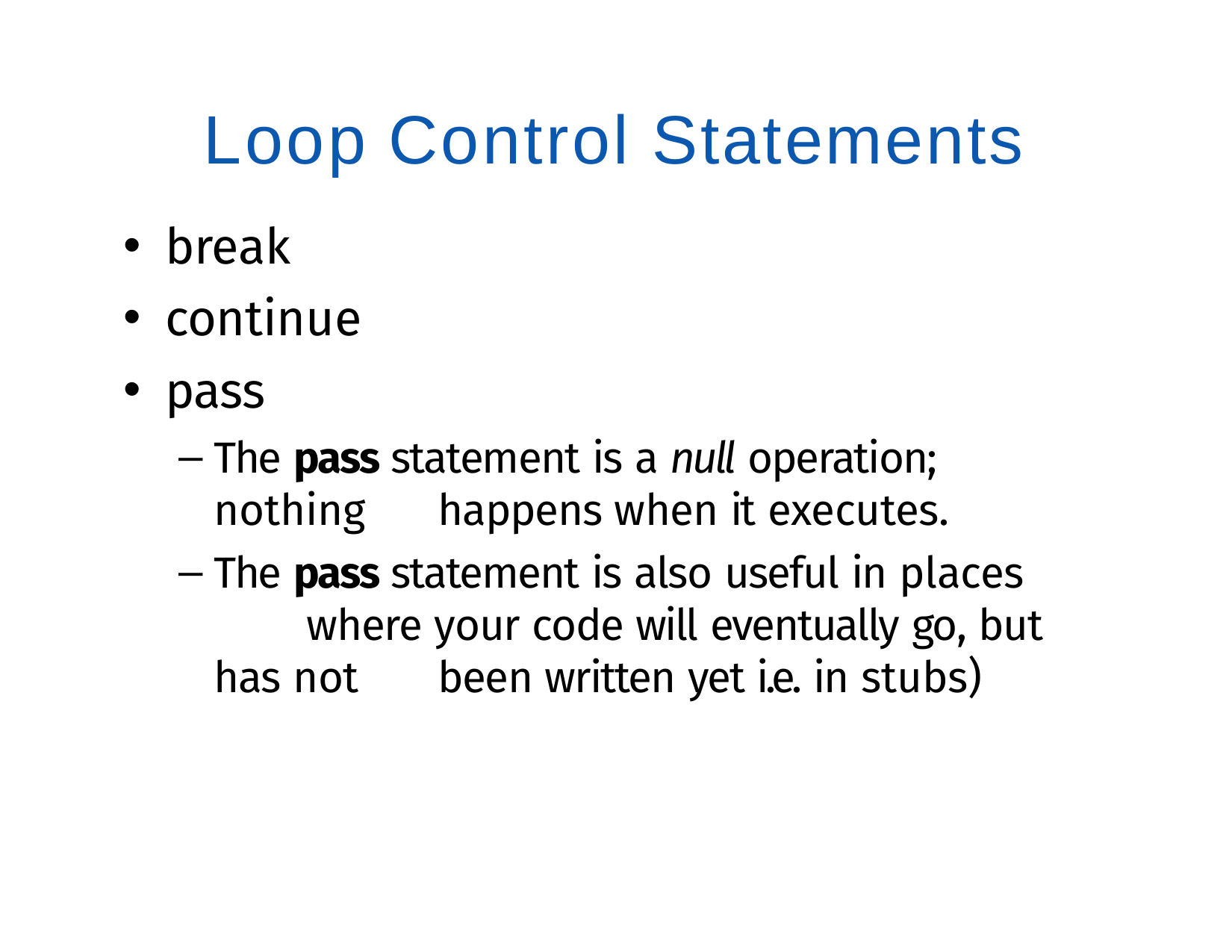

# Loop Control Statements
break
continue
pass
The pass statement is a null operation; nothing 	happens when it executes.
The pass statement is also useful in places 	where your code will eventually go, but has not 	been written yet i.e. in stubs)